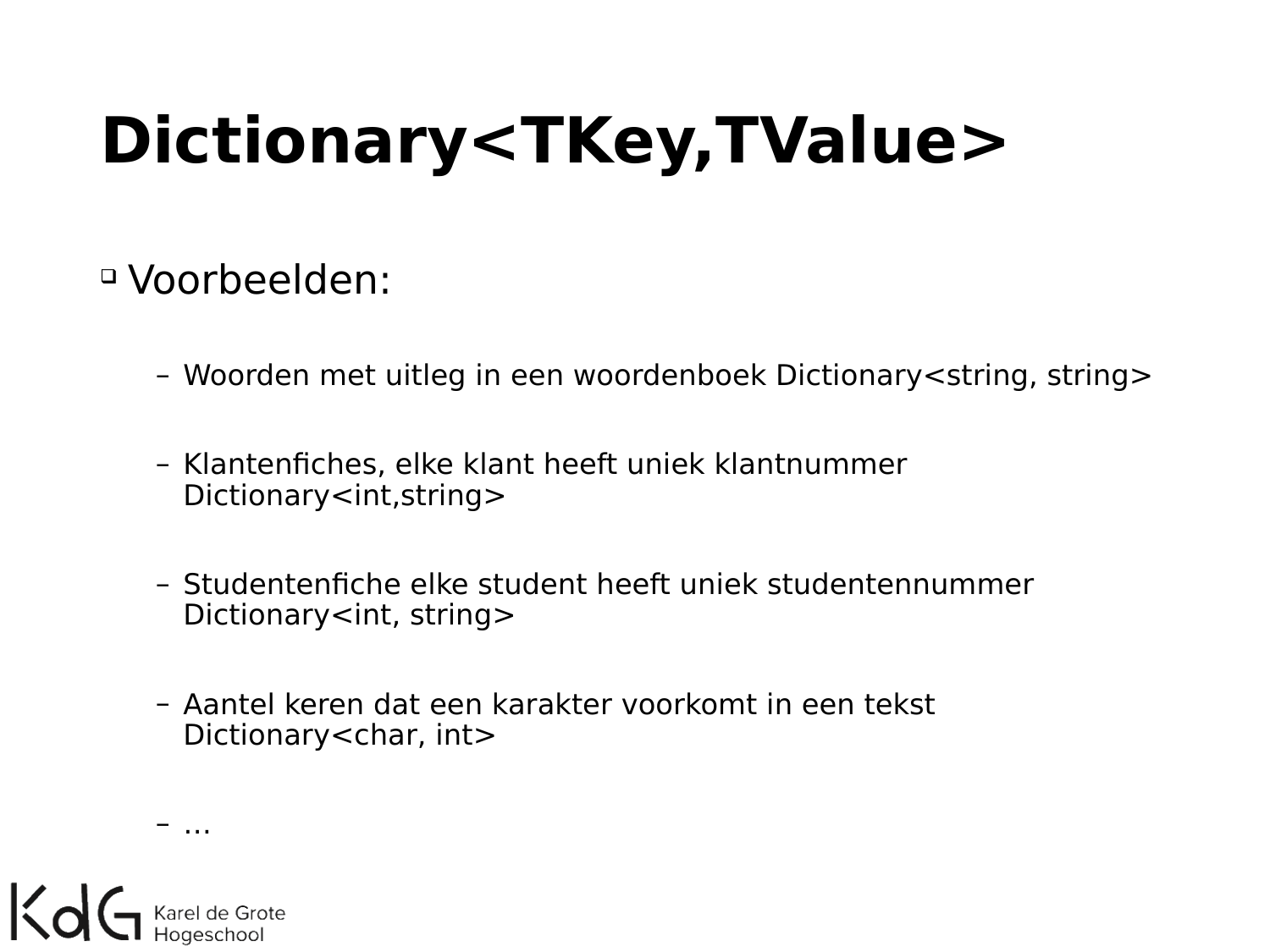

# Dictionary<TKey,TValue>
Voorbeelden:

Woorden met uitleg in een woordenboek Dictionary<string, string>

Klantenfiches, elke klant heeft uniek klantnummer Dictionary<int,string>

Studentenfiche elke student heeft uniek studentennummer Dictionary<int, string>

Aantel keren dat een karakter voorkomt in een tekst Dictionary<char, int>

…